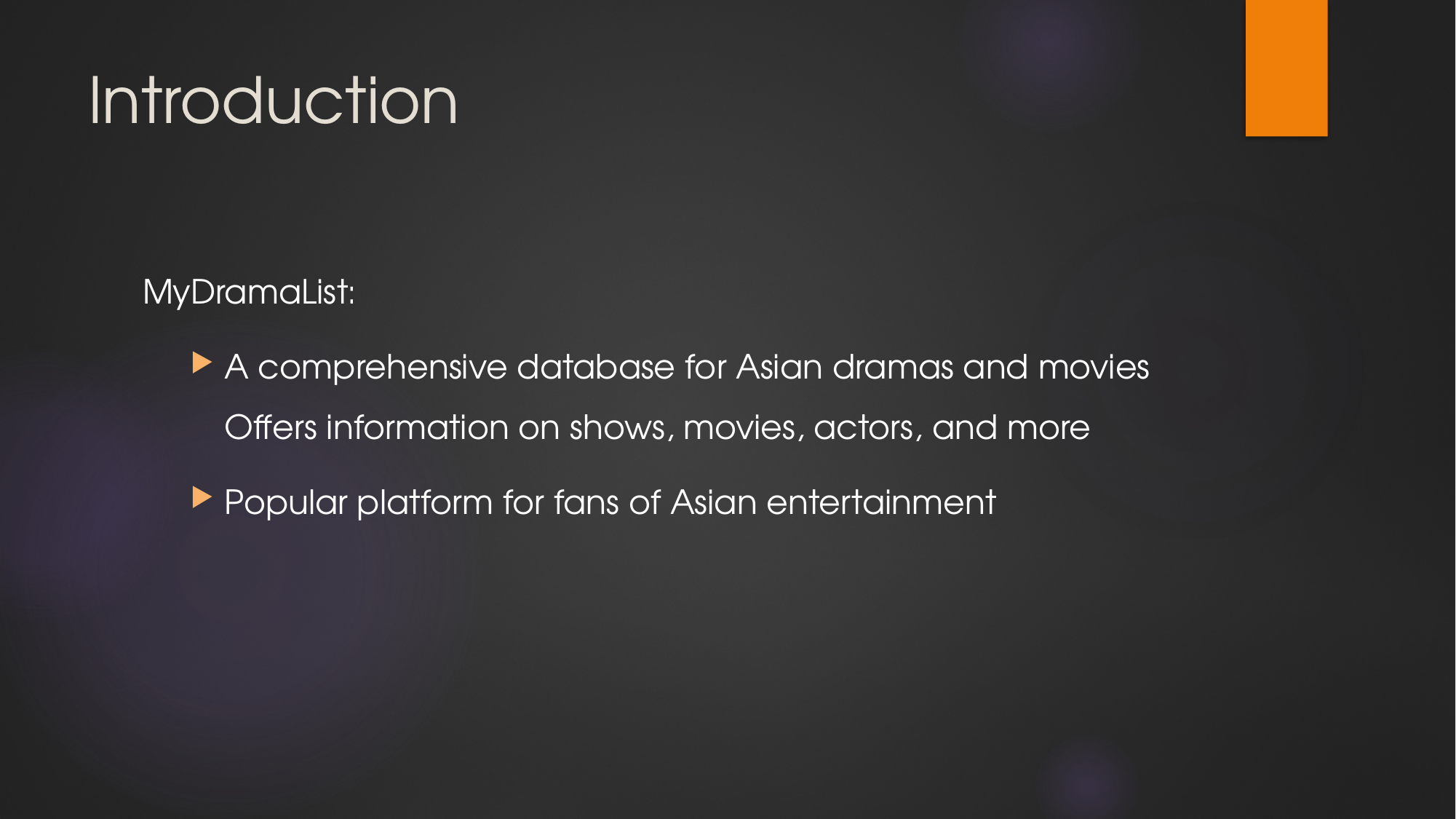

# Introduction
MyDramaList:
A comprehensive database for Asian dramas and movies Offers information on shows, movies, actors, and more
Popular platform for fans of Asian entertainment